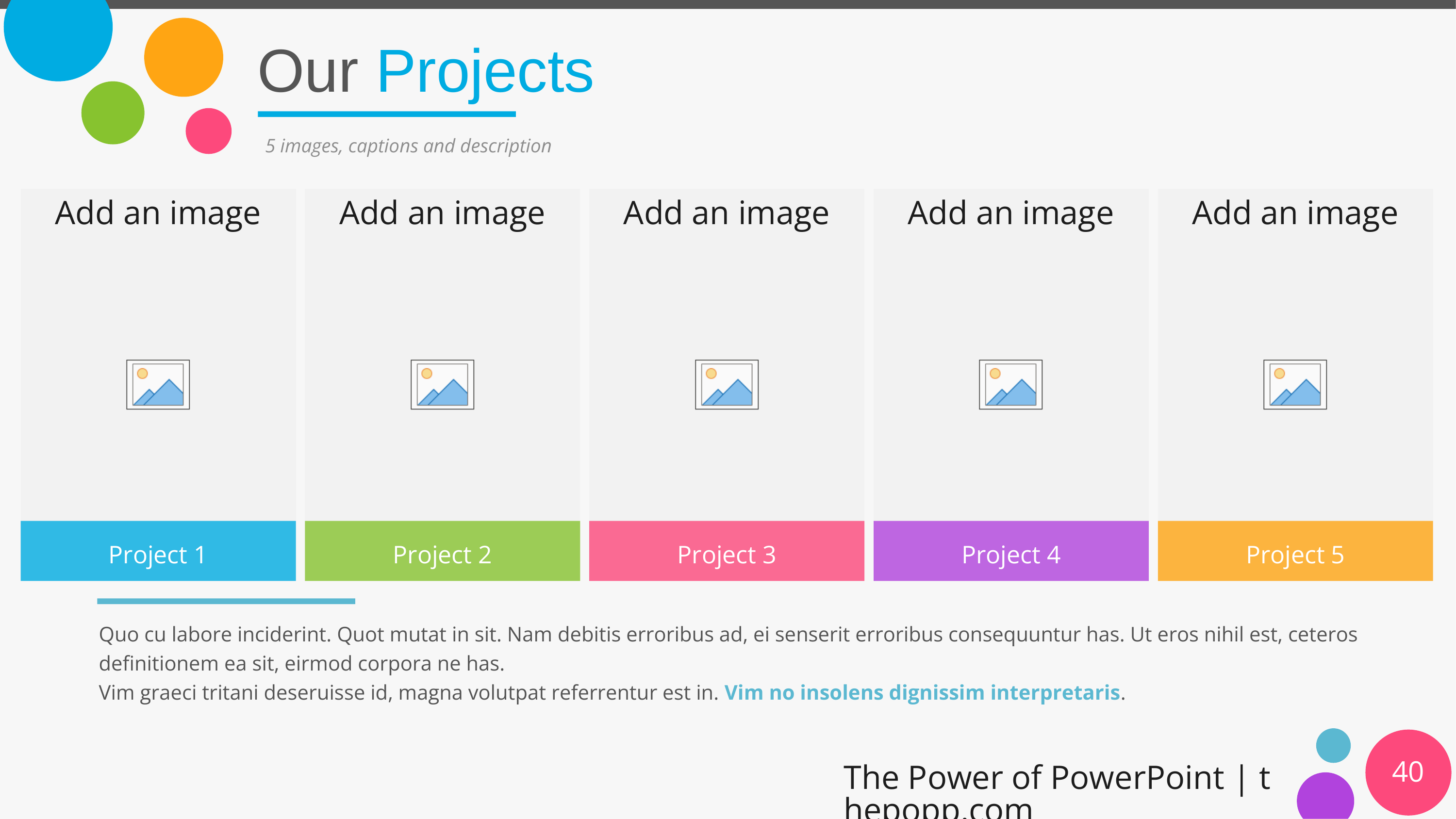

# Our Projects
5 images, captions and description

Project 1
Project 2
Project 3
Project 4
Project 5
Quo cu labore inciderint. Quot mutat in sit. Nam debitis erroribus ad, ei senserit erroribus consequuntur has. Ut eros nihil est, ceteros definitionem ea sit, eirmod corpora ne has.
Vim graeci tritani deseruisse id, magna volutpat referrentur est in. Vim no insolens dignissim interpretaris.
40
The Power of PowerPoint | thepopp.com